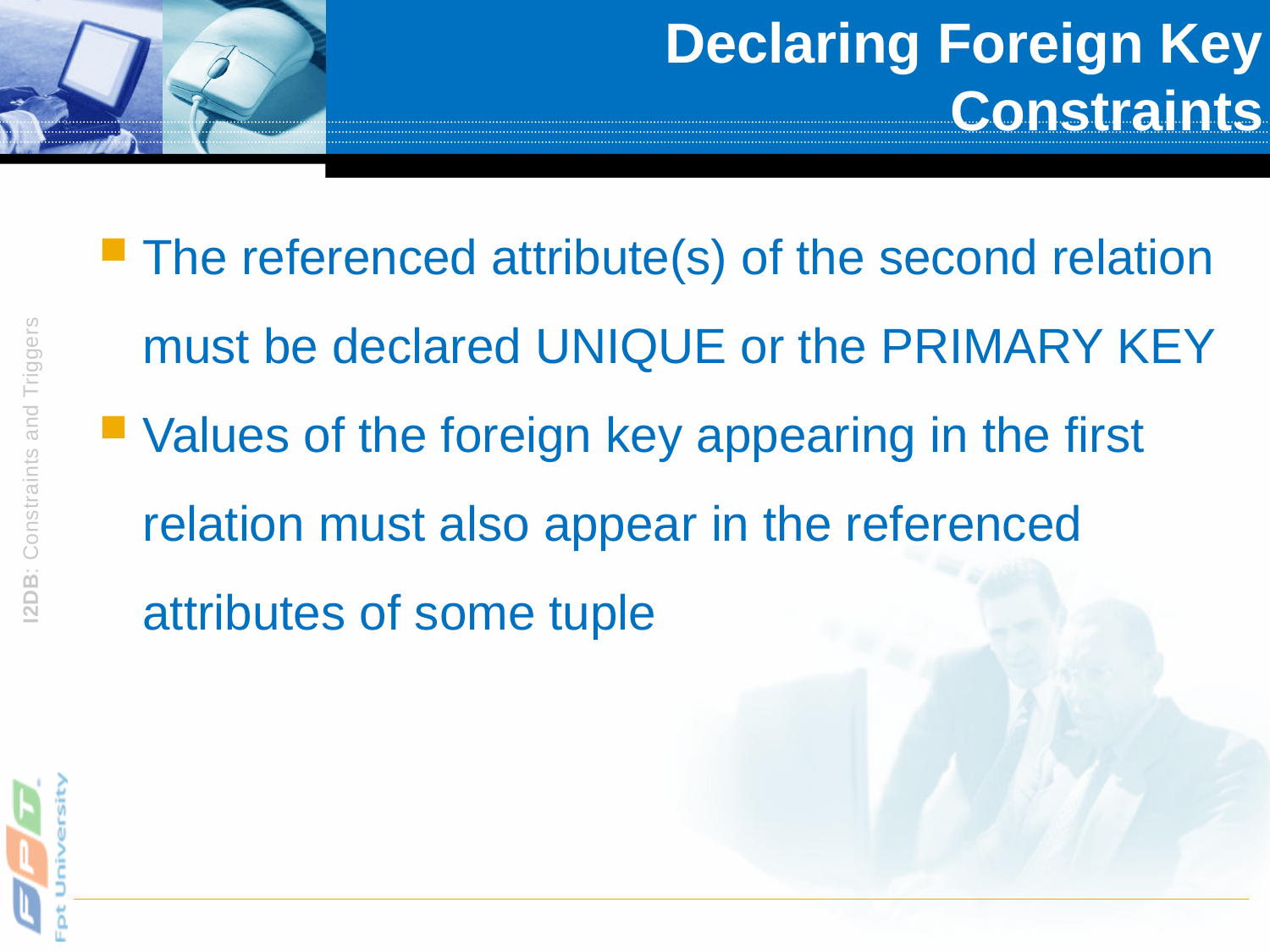

# Declaring Foreign Key Constraints
The referenced attribute(s) of the second relation must be declared UNIQUE or the PRIMARY KEY
Values of the foreign key appearing in the first relation must also appear in the referenced attributes of some tuple